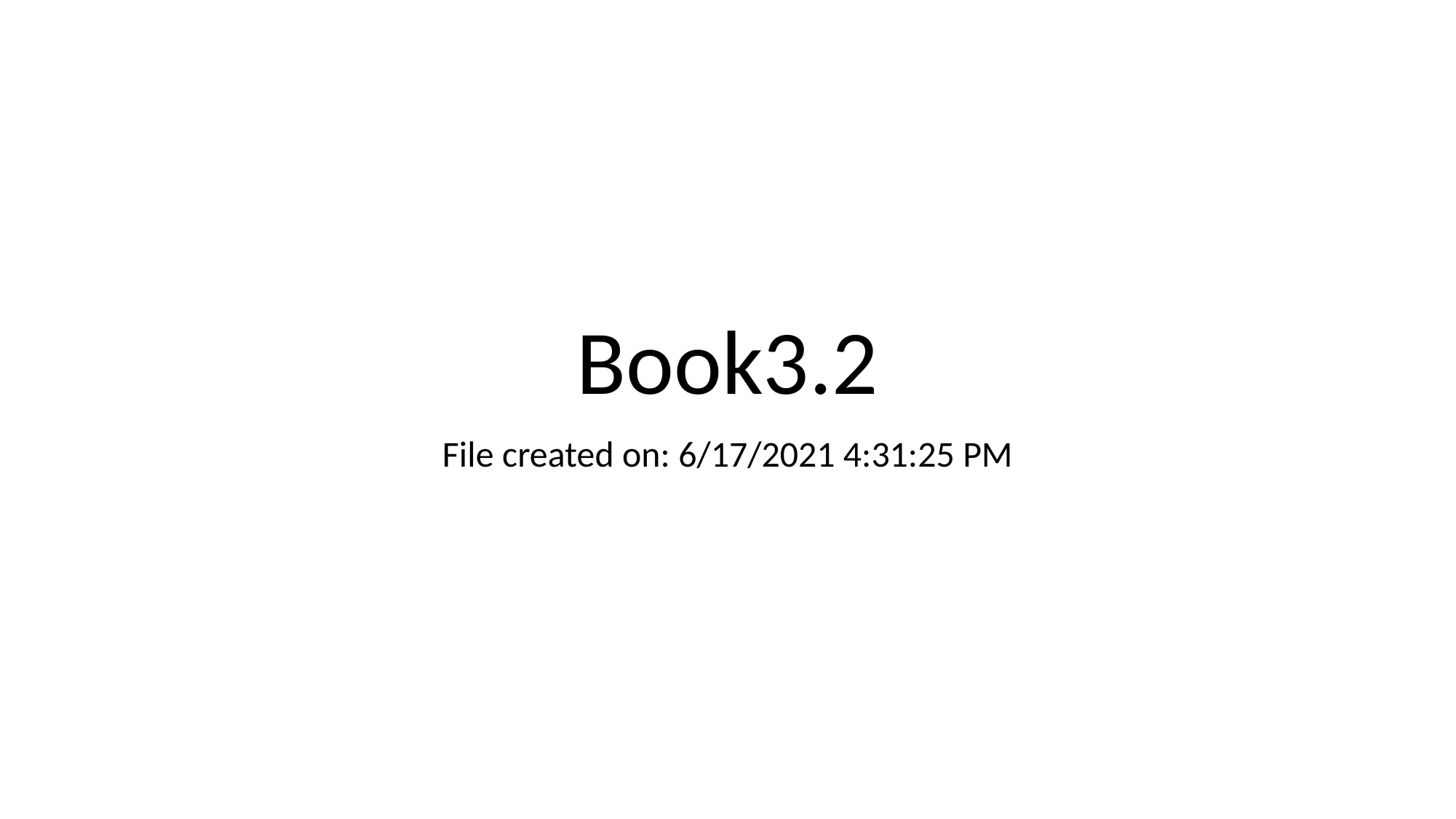

# Book3.2
File created on: 6/17/2021 4:31:25 PM